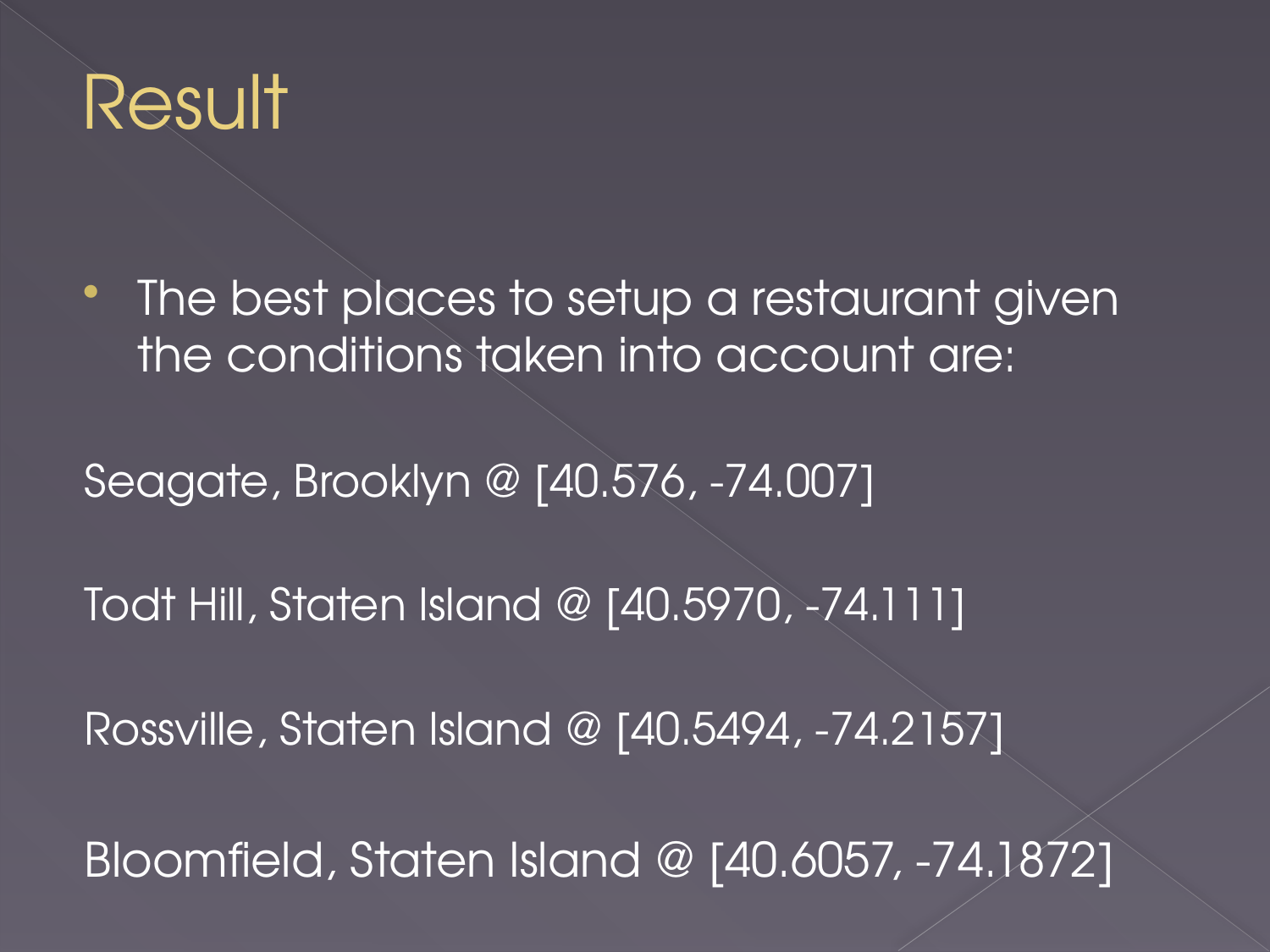

# Result
The best places to setup a restaurant given the conditions taken into account are:

Seagate, Brooklyn @ [40.576, -74.007]

Todt Hill, Staten Island @ [40.5970, -74.111]

Rossville, Staten Island @ [40.5494, -74.2157]

Bloomfield, Staten Island @ [40.6057, -74.1872]